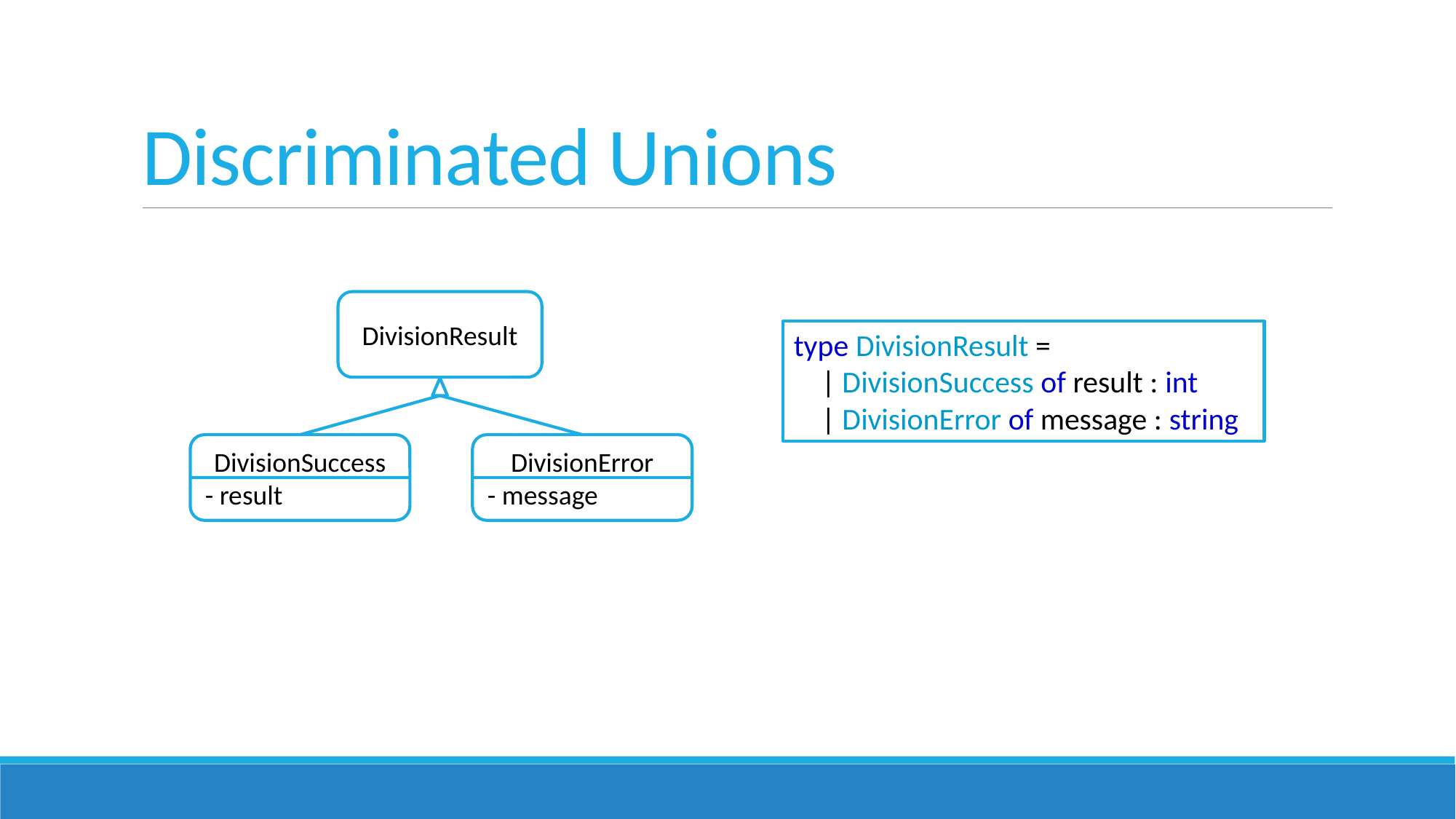

# Discriminated Unions
DivisionResult

DivisionSuccess
- result
DivisionError
- message
type DivisionResult =
    | DivisionSuccess of result : int
    | DivisionError of message : string